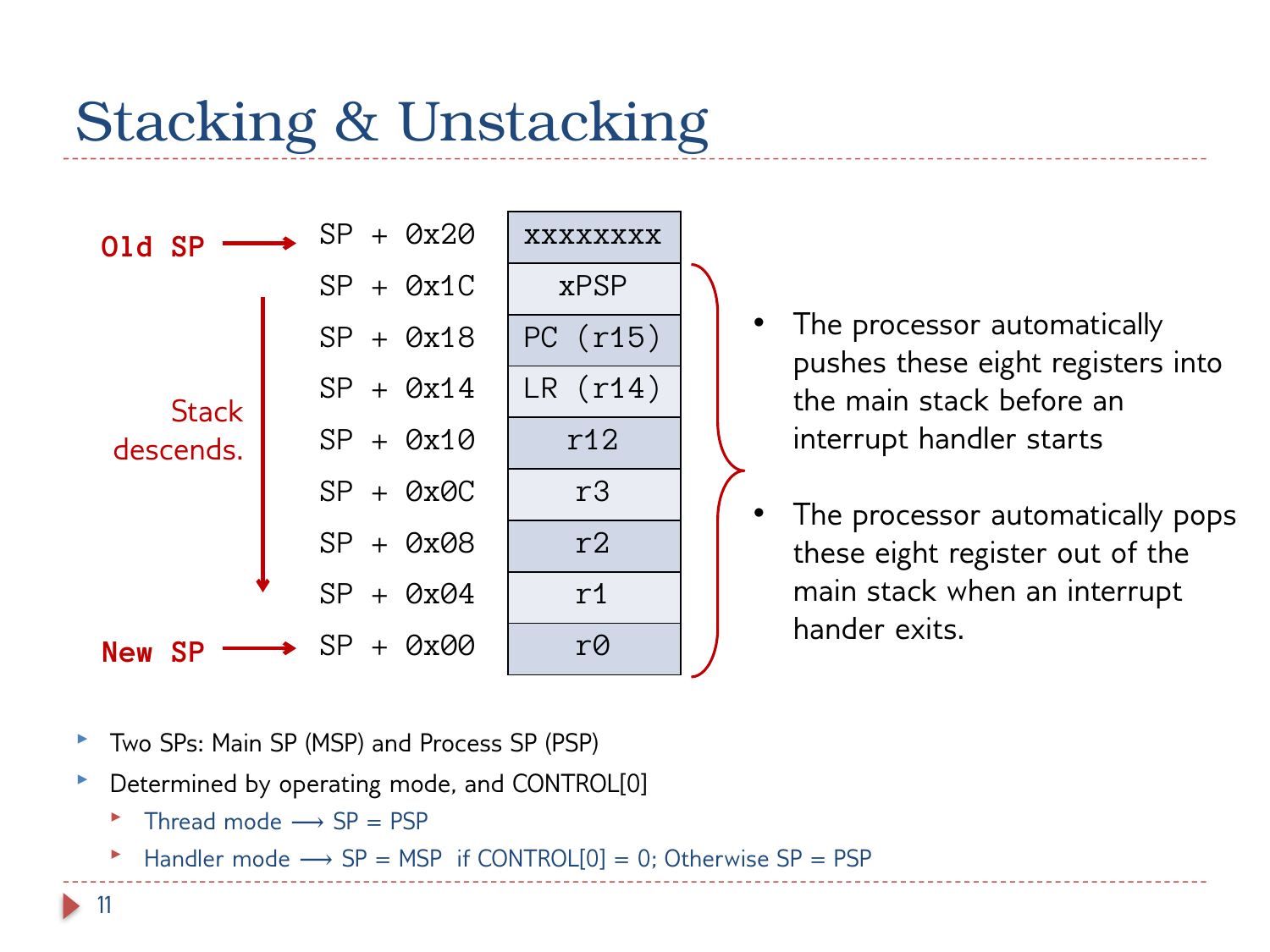

# Stacking & Unstacking
| SP + 0x20 | xxxxxxxx |
| --- | --- |
| SP + 0x1C | xPSP |
| SP + 0x18 | PC (r15) |
| SP + 0x14 | LR (r14) |
| SP + 0x10 | r12 |
| SP + 0x0C | r3 |
| SP + 0x08 | r2 |
| SP + 0x04 | r1 |
| SP + 0x00 | r0 |
Old SP

The processor automatically pushes these eight registers into the main stack before an interrupt handler starts

The processor automatically pops these eight register out of the main stack when an interrupt hander exits.
Stack descends.
New SP
Two SPs: Main SP (MSP) and Process SP (PSP)
Determined by operating mode, and CONTROL[0]
Thread mode ⟶ SP = PSP
Handler mode ⟶ SP = MSP  if CONTROL[0] = 0; Otherwise SP = PSP
11